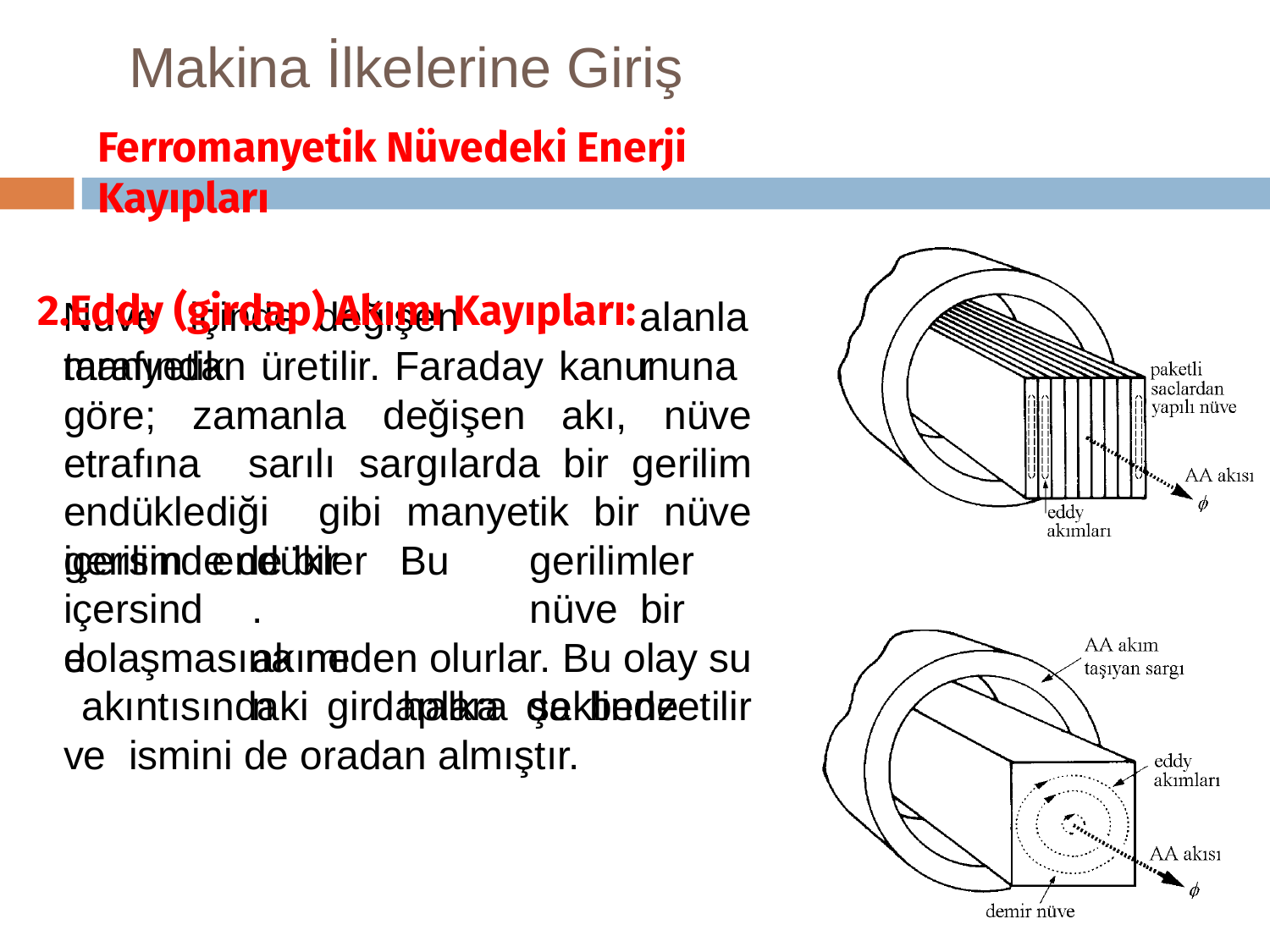

# Makina İlkelerine Giriş
Ferromanyetik Nüvedeki Enerji Kayıpları

2.Eddy (girdap) Akımı Kayıpları:

Nüve	içinde	değişen	manyetik
alanlar
tarafından üretilir. Faraday kanununa  göre; zamanla değişen akı, nüve etrafına  sarılı sargılarda bir gerilim endüklediği  gibi manyetik bir nüve içersinde de bir
gerilim
içersinde
endükler.  akımın
Bu	gerilimler	nüve  bir		halka	şeklinde

dolaşmasına neden olurlar. Bu olay su  akıntısındaki girdaplara da benzetilir ve  ismini de oradan almıştır.